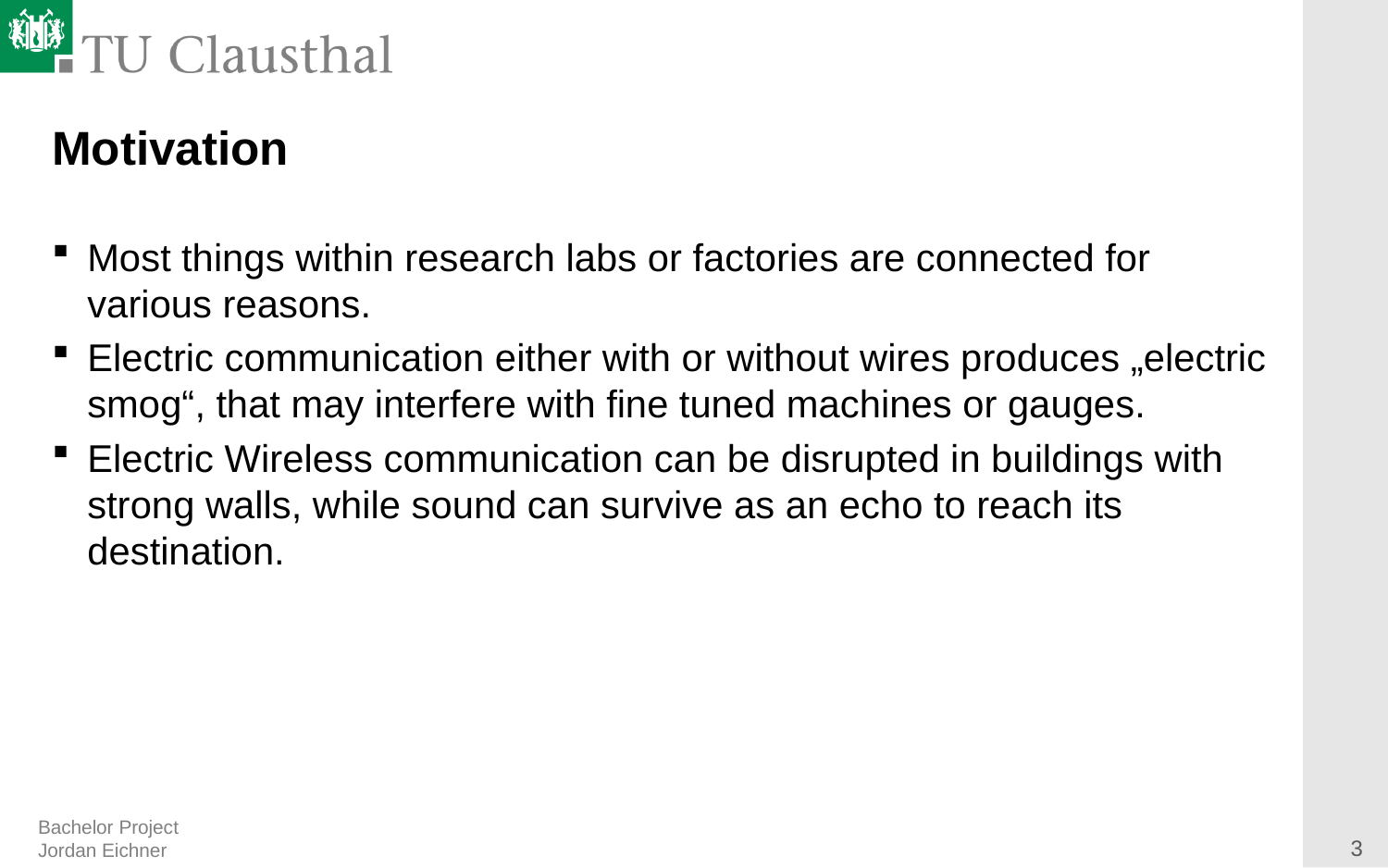

# Motivation
Most things within research labs or factories are connected for various reasons.
Electric communication either with or without wires produces „electric smog“, that may interfere with fine tuned machines or gauges.
Electric Wireless communication can be disrupted in buildings with strong walls, while sound can survive as an echo to reach its destination.